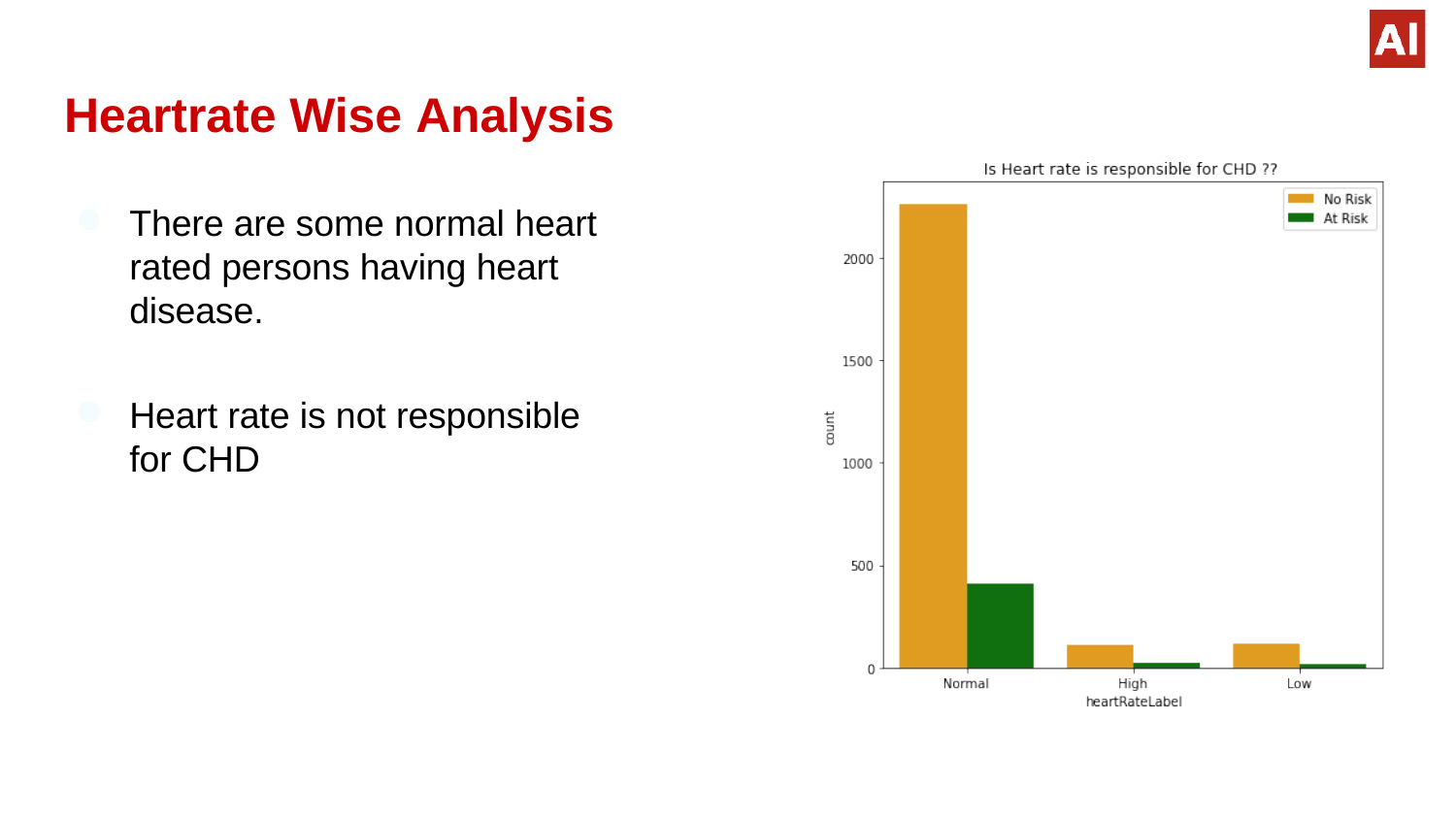

# Heartrate Wise Analysis

There are some normal heart rated persons having heart disease.

Heart rate is not responsible for CHD